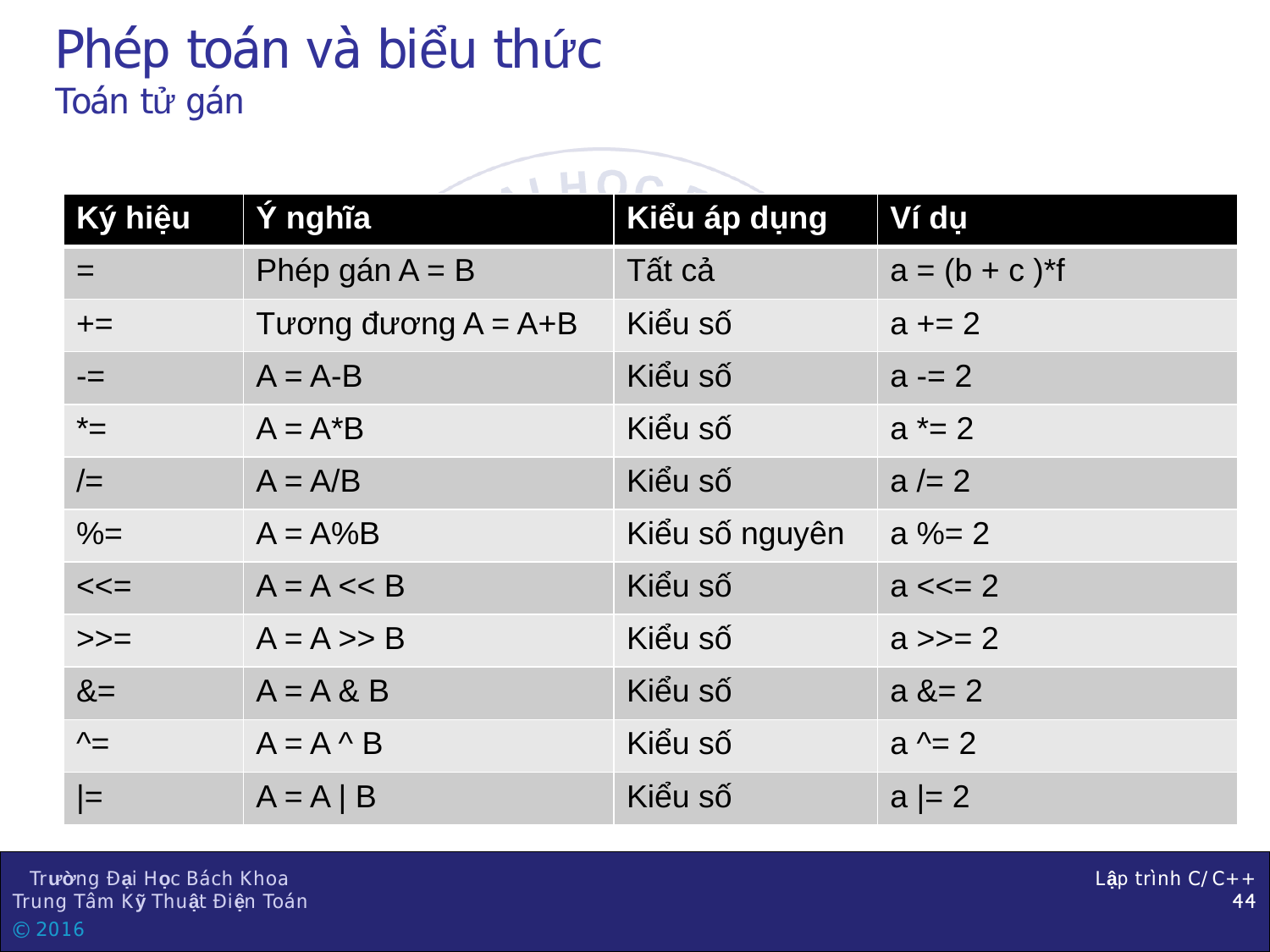

# Phép toán và biểu thức Toán tử gán
| Ký hiệu | Ý nghĩa | Kiểu áp dụng | Ví dụ |
| --- | --- | --- | --- |
| = | Phép gán A = B | Tất cả | a = (b + c )\*f |
| += | Tương đương A = A+B | Kiểu số | a += 2 |
| -= | A = A-B | Kiểu số | a -= 2 |
| \*= | A = A\*B | Kiểu số | a \*= 2 |
| /= | A = A/B | Kiểu số | a /= 2 |
| %= | A = A%B | Kiểu số nguyên | a %= 2 |
| <<= | A = A << B | Kiểu số | a <<= 2 |
| >>= | A = A >> B | Kiểu số | a >>= 2 |
| &= | A = A & B | Kiểu số | a &= 2 |
| ^= | A = A ^ B | Kiểu số | a ^= 2 |
| |= | A = A | B | Kiểu số | a |= 2 |